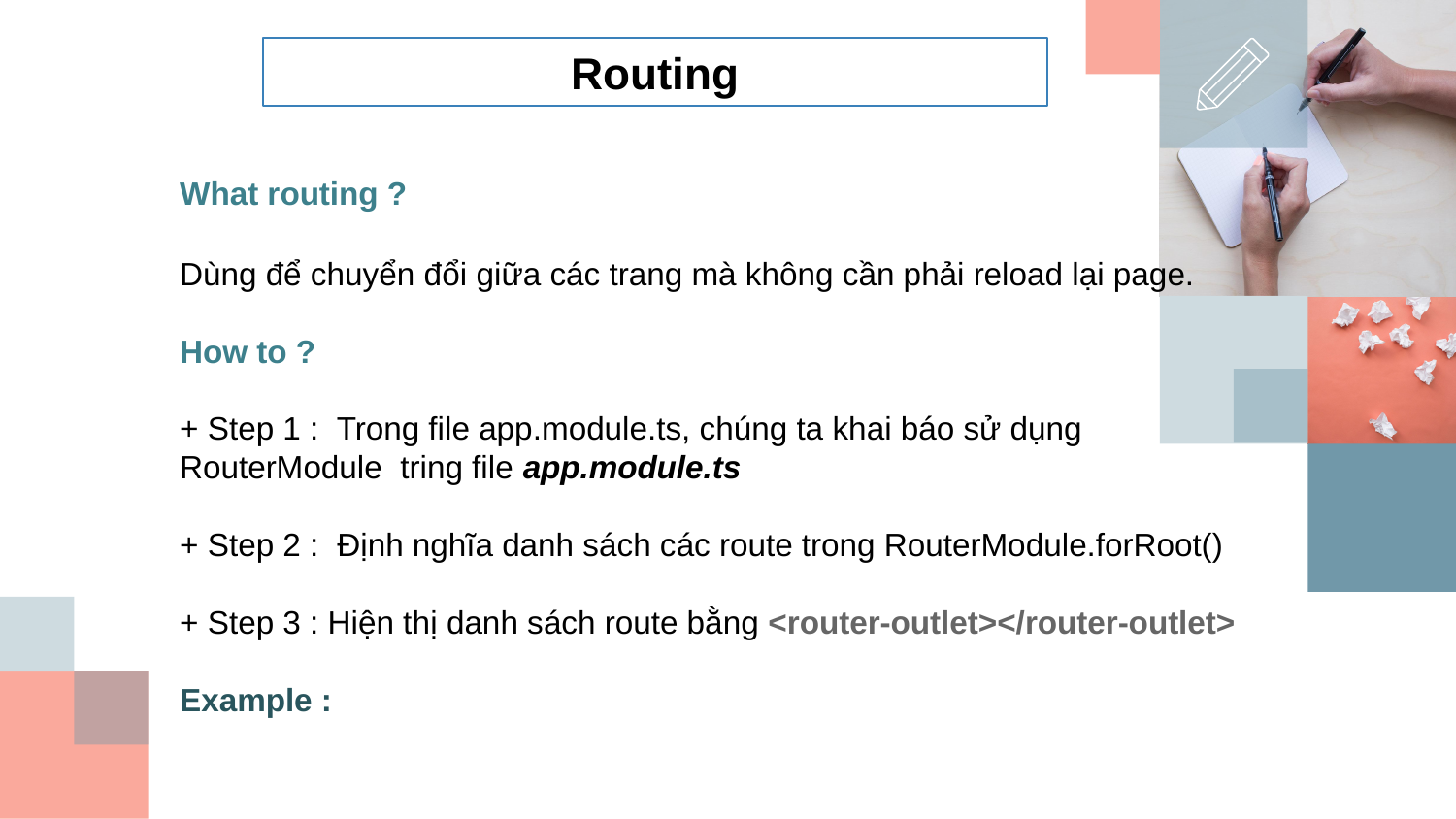

Routing
What routing ?

Dùng để chuyển đổi giữa các trang mà không cần phải reload lại page.

How to ?

+ Step 1 :  Trong file app.module.ts, chúng ta khai báo sử dụng RouterModule  tring file app.module.ts

+ Step 2 :  Định nghĩa danh sách các route trong RouterModule.forRoot()

+ Step 3 : Hiện thị danh sách route bằng <router-outlet></router-outlet>

Example :